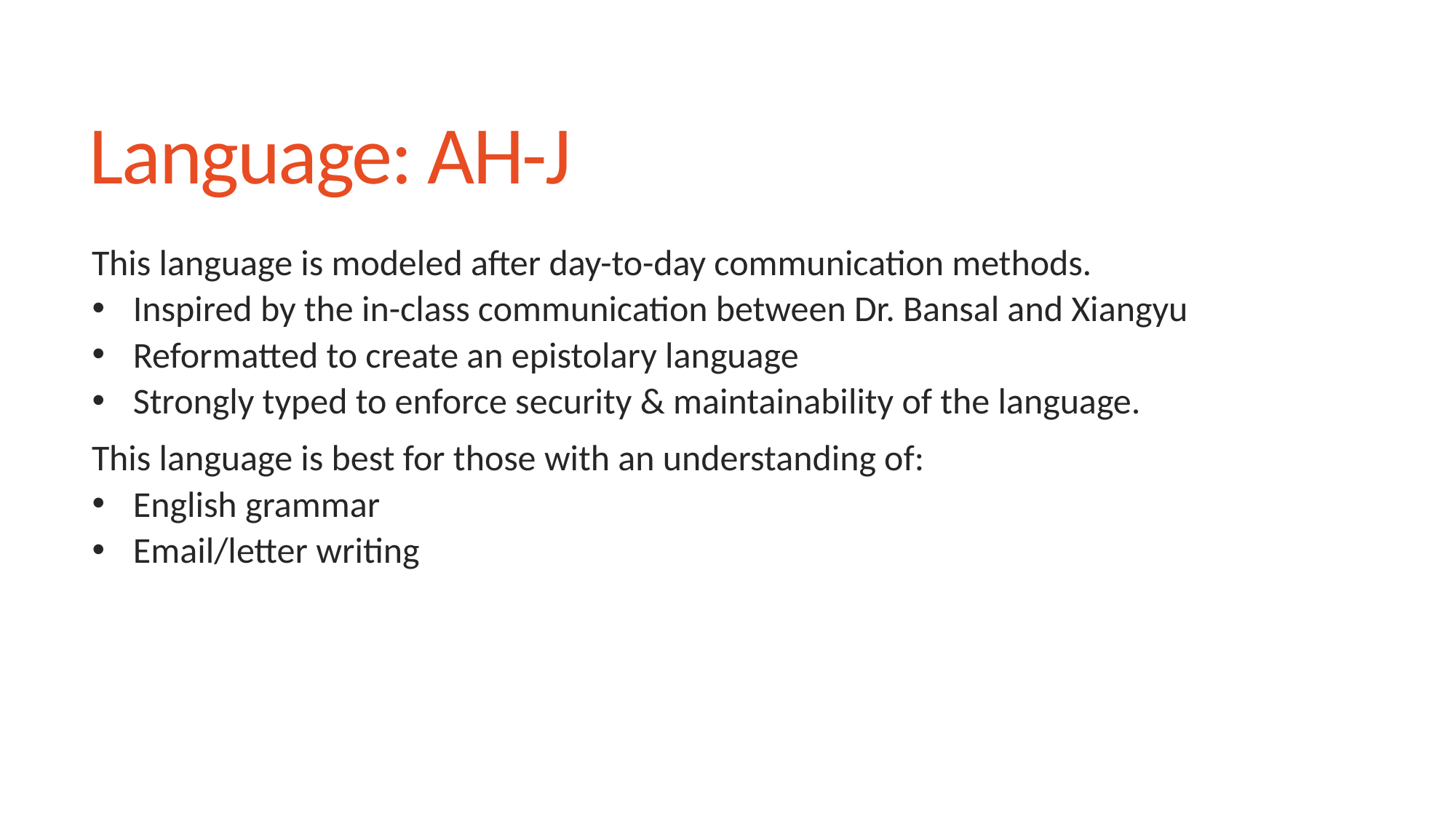

# Language: AH-J
This language is modeled after day-to-day communication methods.
Inspired by the in-class communication between Dr. Bansal and Xiangyu
Reformatted to create an epistolary language
Strongly typed to enforce security & maintainability of the language.
This language is best for those with an understanding of:
English grammar
Email/letter writing